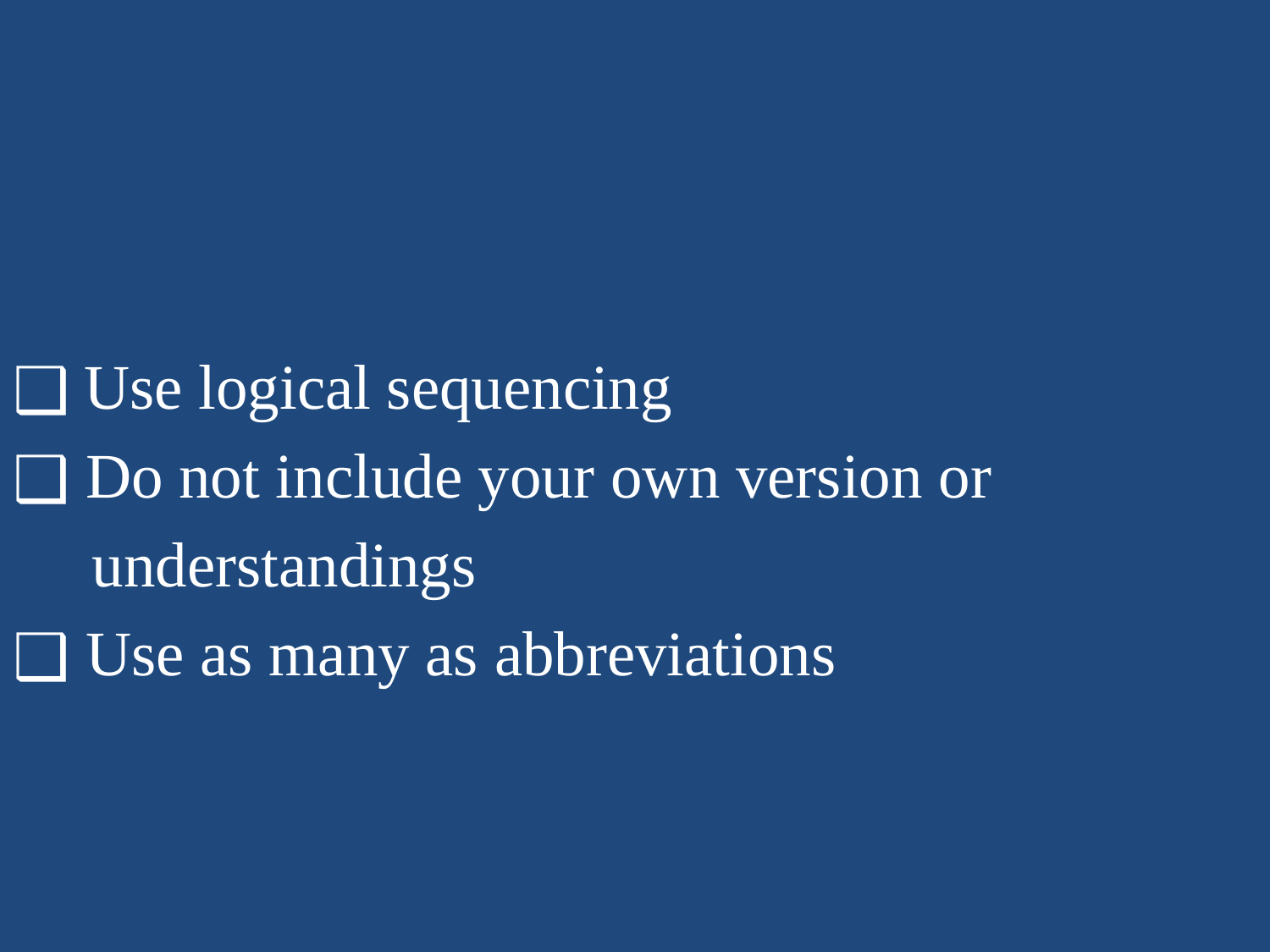

#

 Use logical sequencing
 Do not include your own version or
     understandings
 Use as many as abbreviations